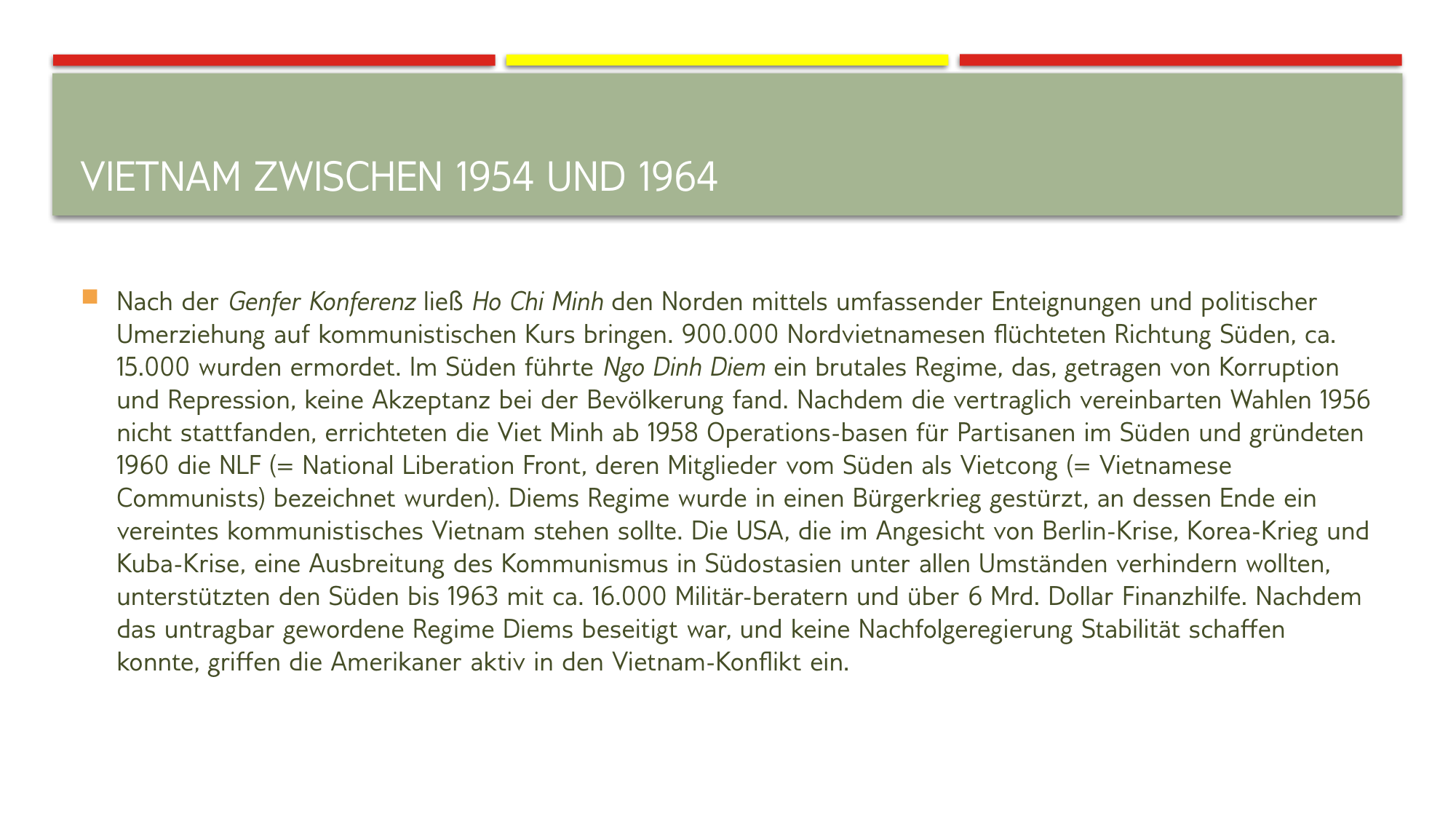

# Vietnam zwischen 1954 und 1964
Nach der Genfer Konferenz ließ Ho Chi Minh den Norden mittels umfassender Enteignungen und politischer Umerziehung auf kommunistischen Kurs bringen. 900.000 Nordvietnamesen flüchteten Richtung Süden, ca. 15.000 wurden ermordet. Im Süden führte Ngo Dinh Diem ein brutales Regime, das, getragen von Korruption und Repression, keine Akzeptanz bei der Bevölkerung fand. Nachdem die vertraglich vereinbarten Wahlen 1956 nicht stattfanden, errichteten die Viet Minh ab 1958 Operations-basen für Partisanen im Süden und gründeten 1960 die NLF (= National Liberation Front, deren Mitglieder vom Süden als Vietcong (= Vietnamese Communists) bezeichnet wurden). Diems Regime wurde in einen Bürgerkrieg gestürzt, an dessen Ende ein vereintes kommunistisches Vietnam stehen sollte. Die USA, die im Angesicht von Berlin-Krise, Korea-Krieg und Kuba-Krise, eine Ausbreitung des Kommunismus in Südostasien unter allen Umständen verhindern wollten, unterstützten den Süden bis 1963 mit ca. 16.000 Militär-beratern und über 6 Mrd. Dollar Finanzhilfe. Nachdem das untragbar gewordene Regime Diems beseitigt war, und keine Nachfolgeregierung Stabilität schaffen konnte, griffen die Amerikaner aktiv in den Vietnam-Konflikt ein.